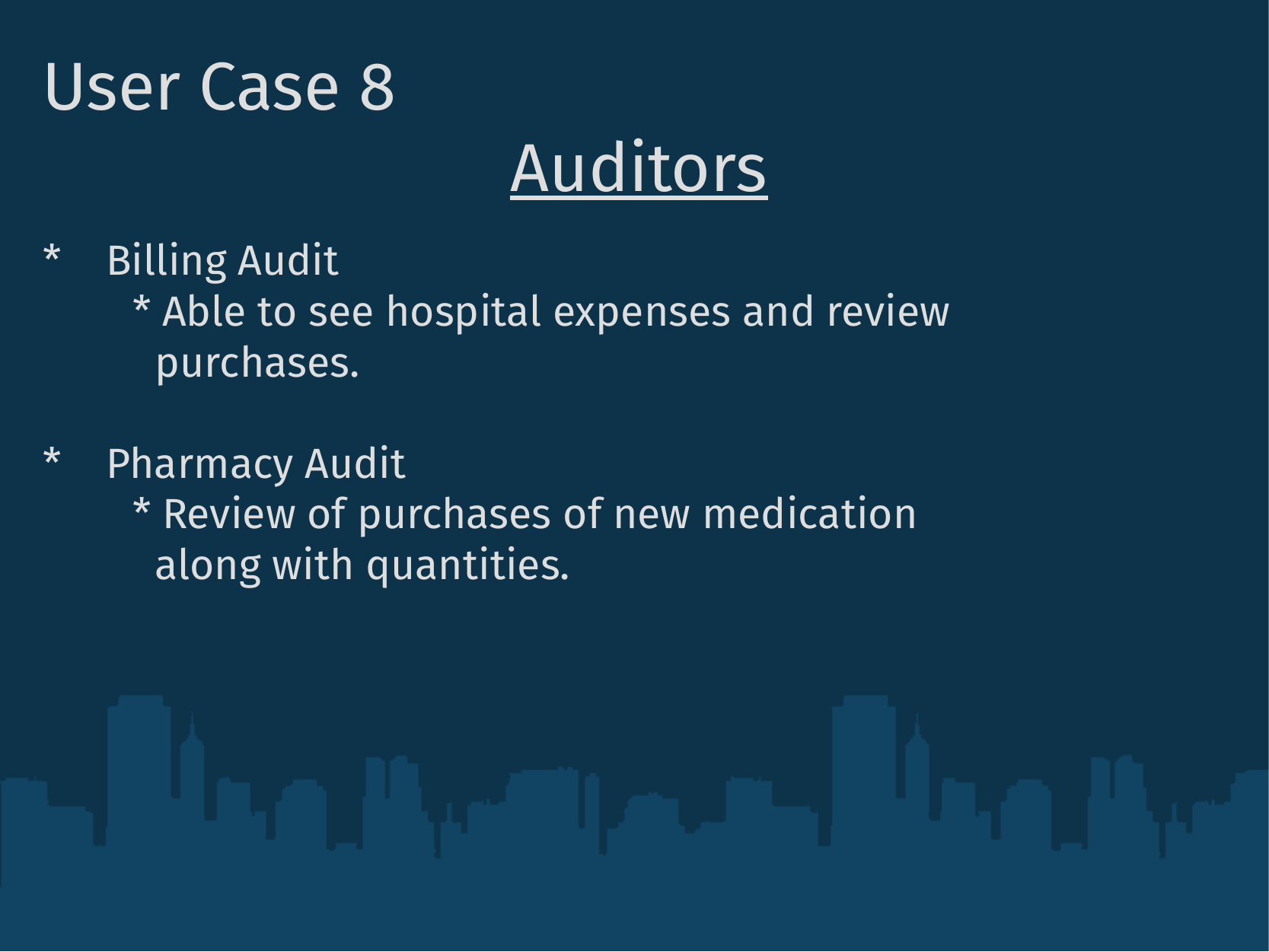

# User Case 8
Auditors
*    Billing Audit
        * Able to see hospital expenses and review
          purchases.

*    Pharmacy Audit
        * Review of purchases of new medication
          along with quantities.